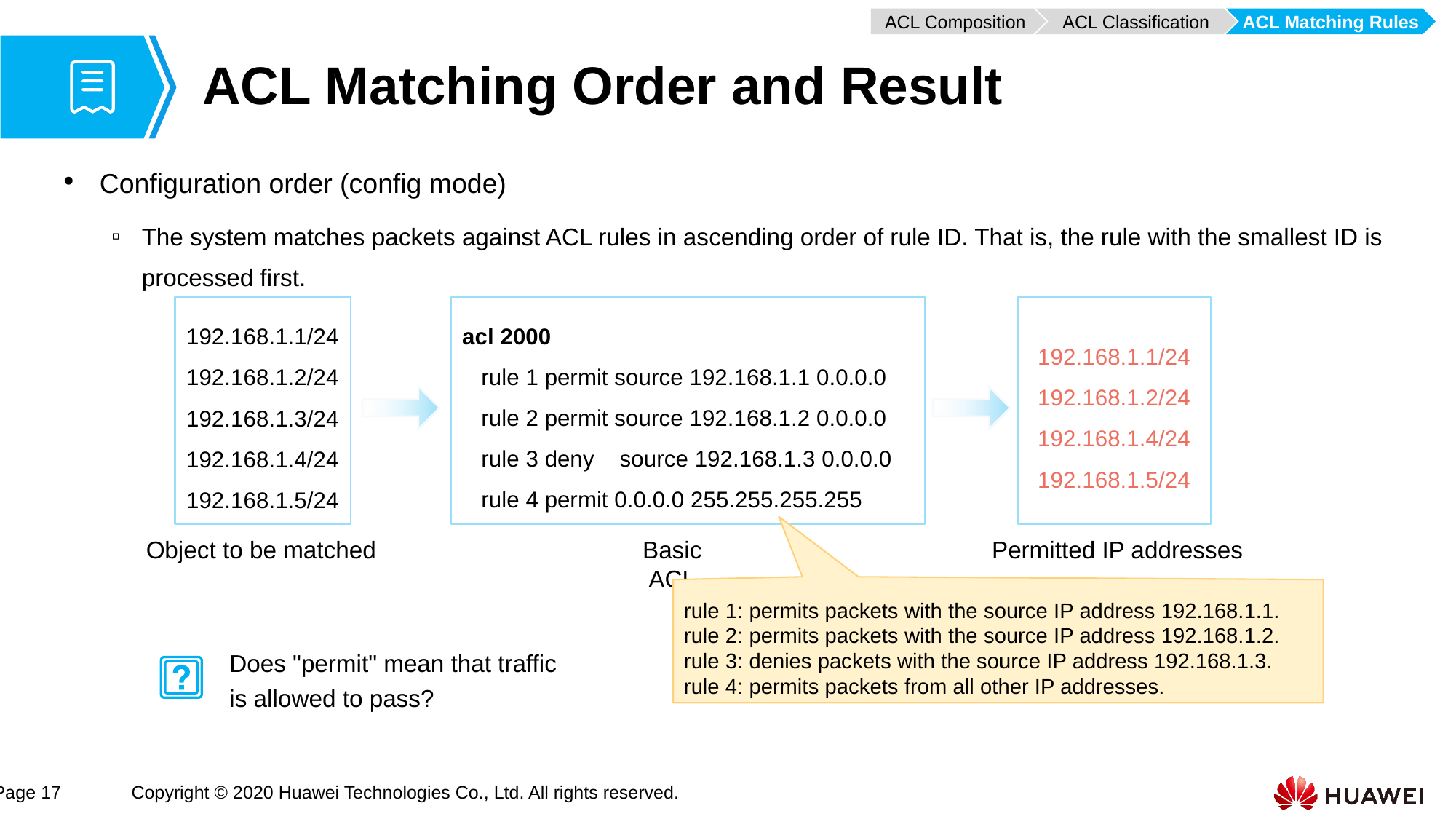

ACL Composition
ACL Classification
ACL Matching Rules
# ACL Matching Order and Result
Configuration order (config mode)
The system matches packets against ACL rules in ascending order of rule ID. That is, the rule with the smallest ID is processed first.
acl 2000
   rule 1 permit source 192.168.1.1 0.0.0.0
   rule 2 permit source 192.168.1.2 0.0.0.0
   rule 3 deny    source 192.168.1.3 0.0.0.0
   rule 4 permit 0.0.0.0 255.255.255.255
192.168.1.1/24
192.168.1.2/24
192.168.1.3/24
192.168.1.4/24
192.168.1.5/24
192.168.1.1/24
192.168.1.2/24
192.168.1.4/24
192.168.1.5/24

rule 1: permits packets with the source IP address 192.168.1.1.
rule 2: permits packets with the source IP address 192.168.1.2.
rule 3: denies packets with the source IP address 192.168.1.3.
rule 4: permits packets from all other IP addresses.
Object to be matched
Basic ACL
Permitted IP addresses
Does "permit" mean that traffic is allowed to pass?